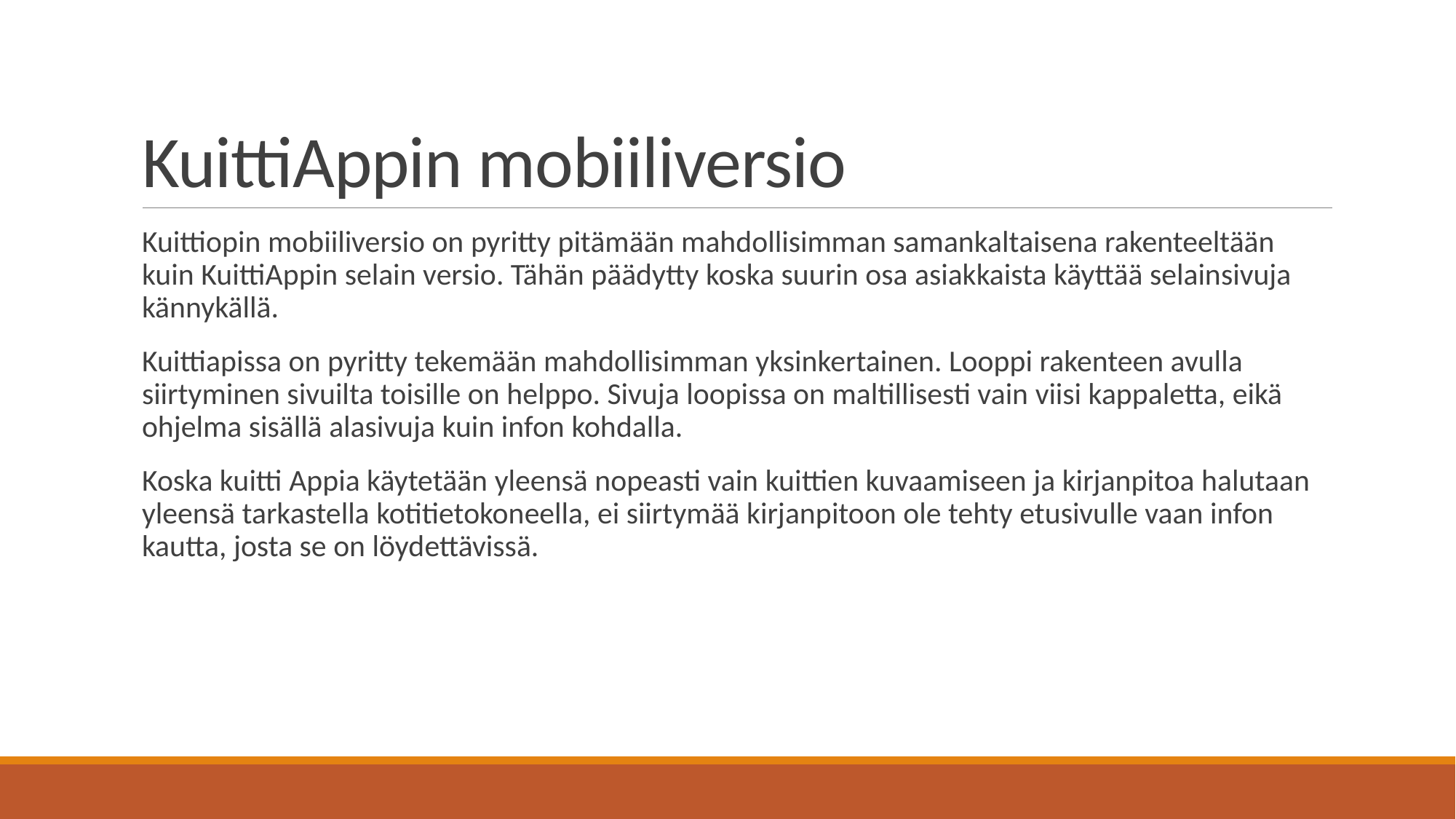

# KuittiAppin mobiiliversio
Kuittiopin mobiiliversio on pyritty pitämään mahdollisimman samankaltaisena rakenteeltään kuin KuittiAppin selain versio. Tähän päädytty koska suurin osa asiakkaista käyttää selainsivuja kännykällä.
Kuittiapissa on pyritty tekemään mahdollisimman yksinkertainen. Looppi rakenteen avulla siirtyminen sivuilta toisille on helppo. Sivuja loopissa on maltillisesti vain viisi kappaletta, eikä ohjelma sisällä alasivuja kuin infon kohdalla.
Koska kuitti Appia käytetään yleensä nopeasti vain kuittien kuvaamiseen ja kirjanpitoa halutaan yleensä tarkastella kotitietokoneella, ei siirtymää kirjanpitoon ole tehty etusivulle vaan infon kautta, josta se on löydettävissä.